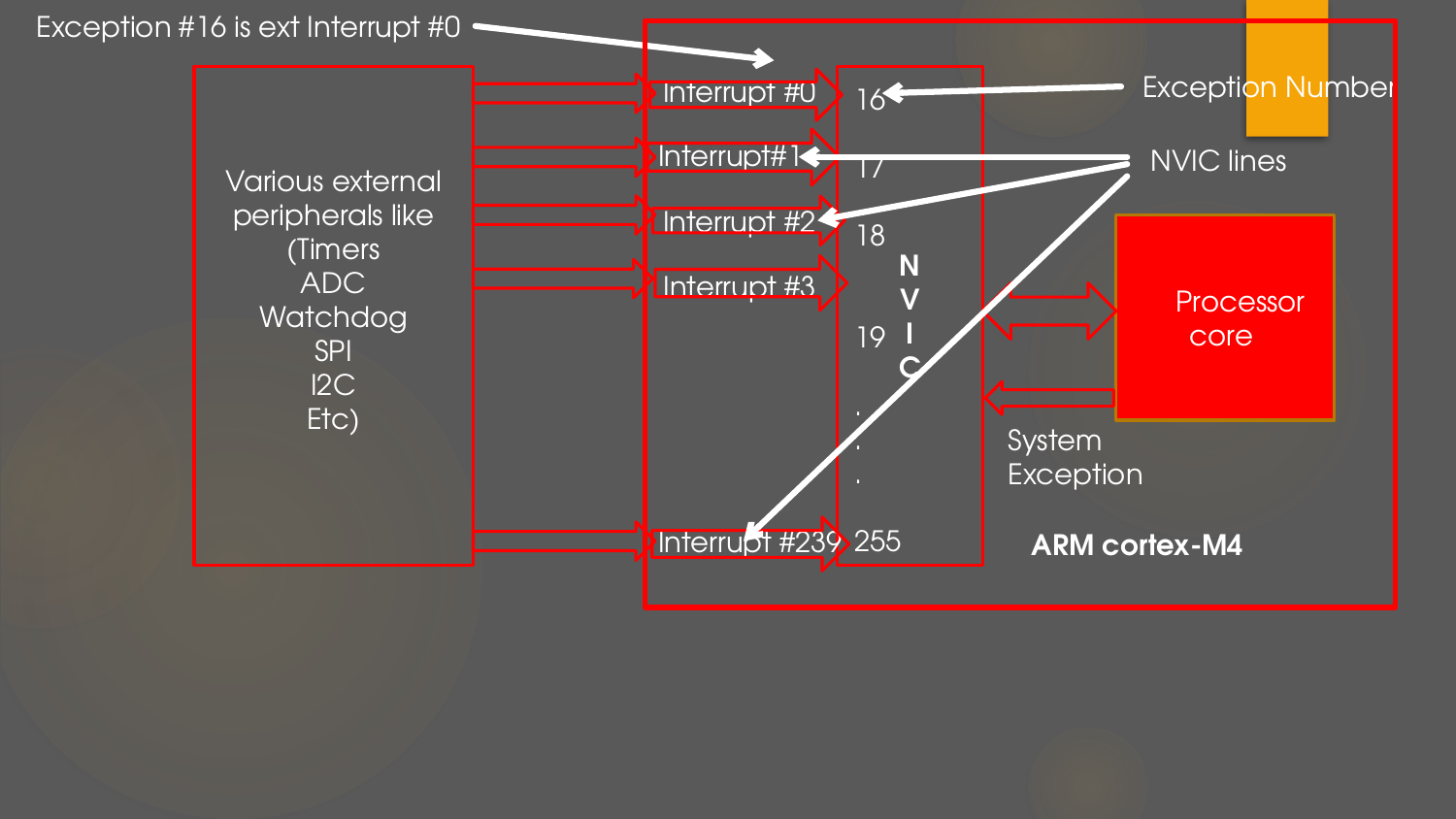

Exception #16 is ext Interrupt #0

Exception Number
Various external peripherals like
(Timers
ADC
Watchdog
SPI
I2C
Etc)

N
V
I
C
Interrupt #0

16

17

18

19

.
.
.

255

Interrupt#1
NVIC lines

Interrupt #2
    Processor core

Interrupt #3

System
Exception
Interrupt #239

ARM cortex-M4